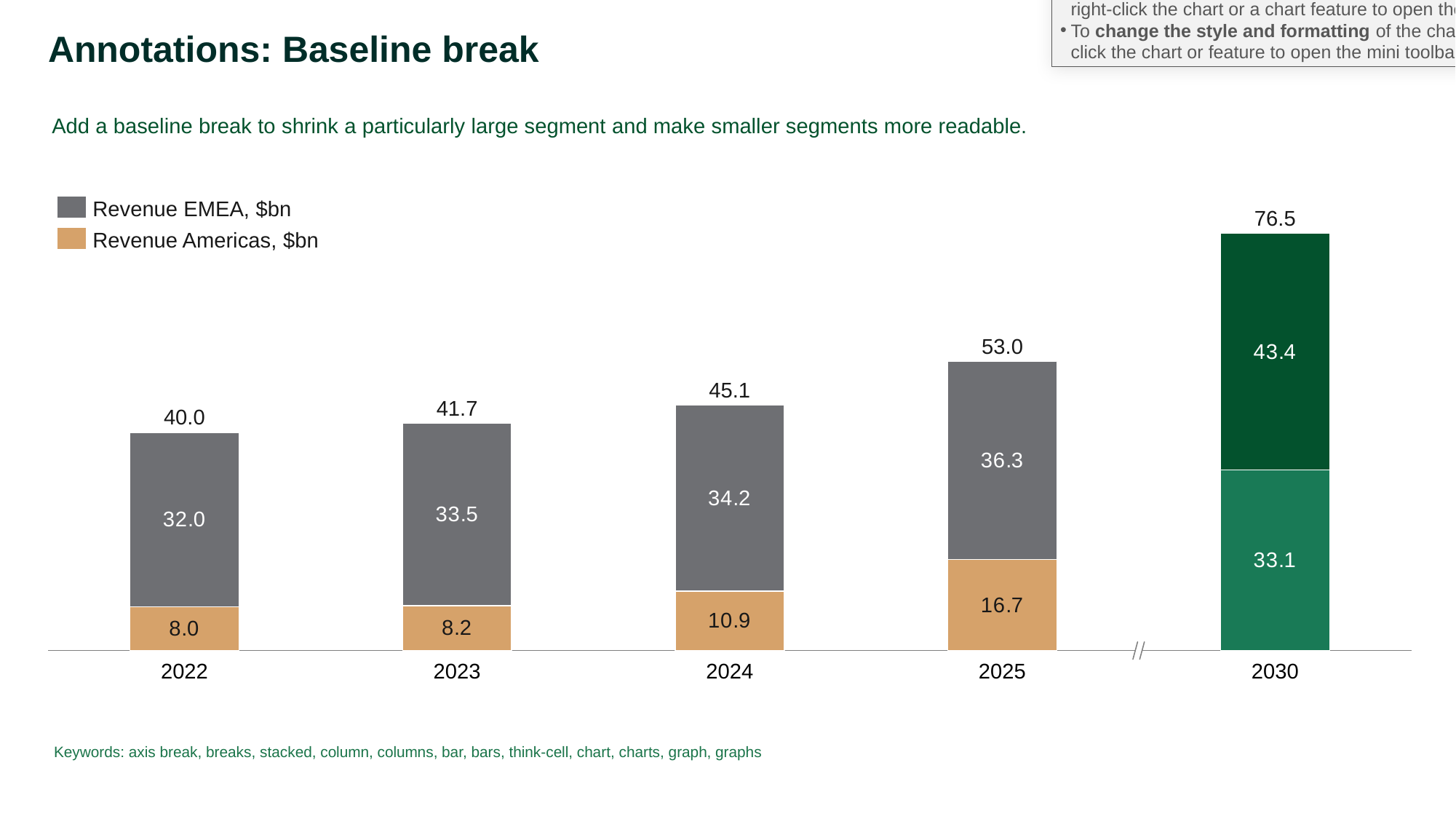

This slide contains a think-cell chart.
To open the chart's internal datasheet, double-click any empty space in the chart.
To add annotations (e.g., CAGR arrows, difference arrows), right-click the chart or a chart feature to open the context menu.
To change the style and formatting of the chart or a feature, click the chart or feature to open the mini toolbar.
# Annotations: Baseline break
Add a baseline break to shrink a particularly large segment and make smaller segments more readable.

### Chart

| Category |  |  |
|---|---|---|
Revenue EMEA, $bn

76.5
Revenue Americas, $bn

53.0
45.1
41.7
40.0

2022
2023
2024
2025
2030
Keywords: axis break, breaks, stacked, column, columns, bar, bars, think-cell, chart, charts, graph, graphs